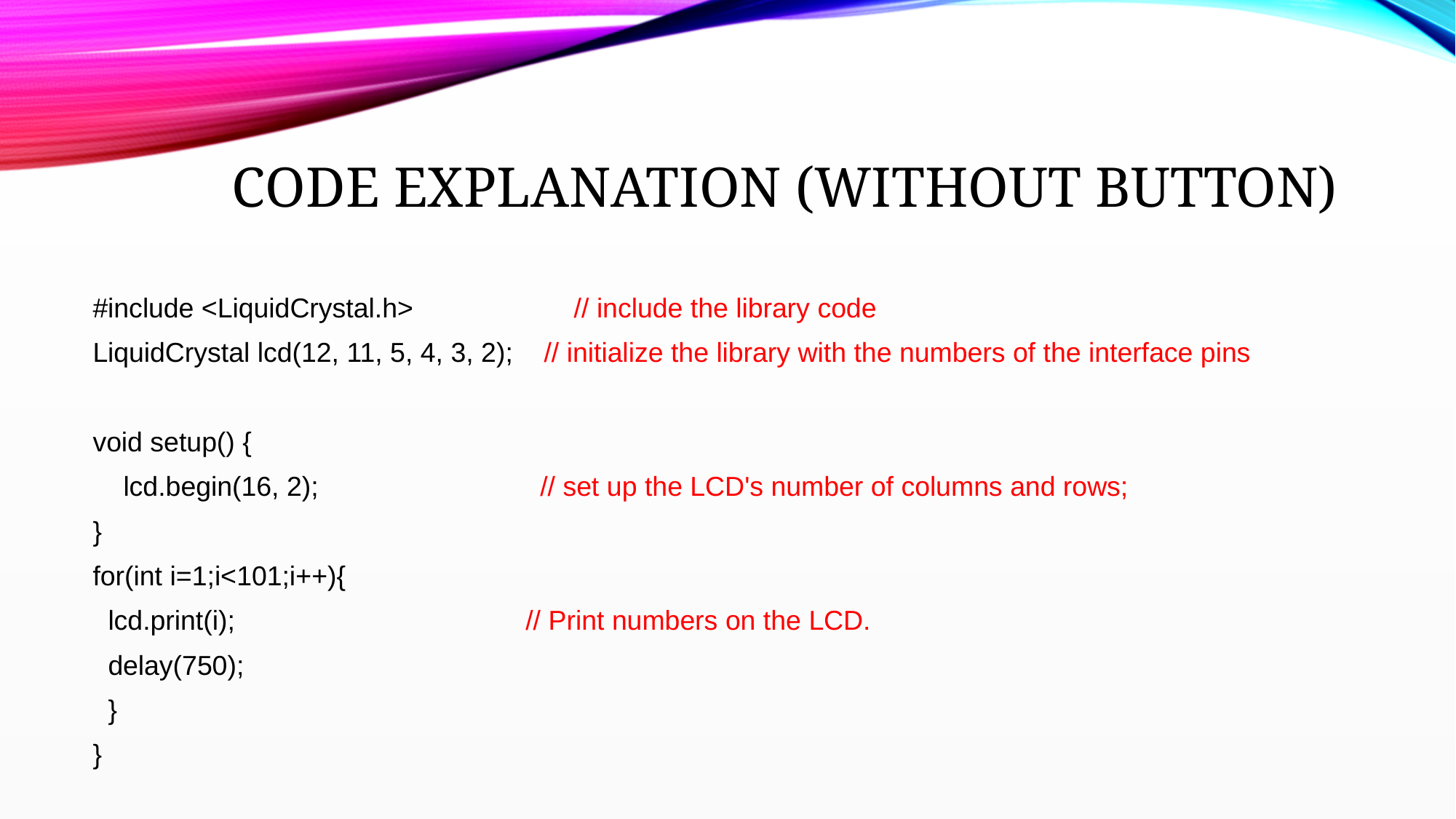

# Code Explanation (Without Button)
#include <LiquidCrystal.h>                     // include the library code
LiquidCrystal lcd(12, 11, 5, 4, 3, 2);    // initialize the library with the numbers of the interface pins

void setup() {
    lcd.begin(16, 2);                             // set up the LCD's number of columns and rows;
}
for(int i=1;i<101;i++){
  lcd.print(i);                                      // Print numbers on the LCD.
  delay(750);
  }
}